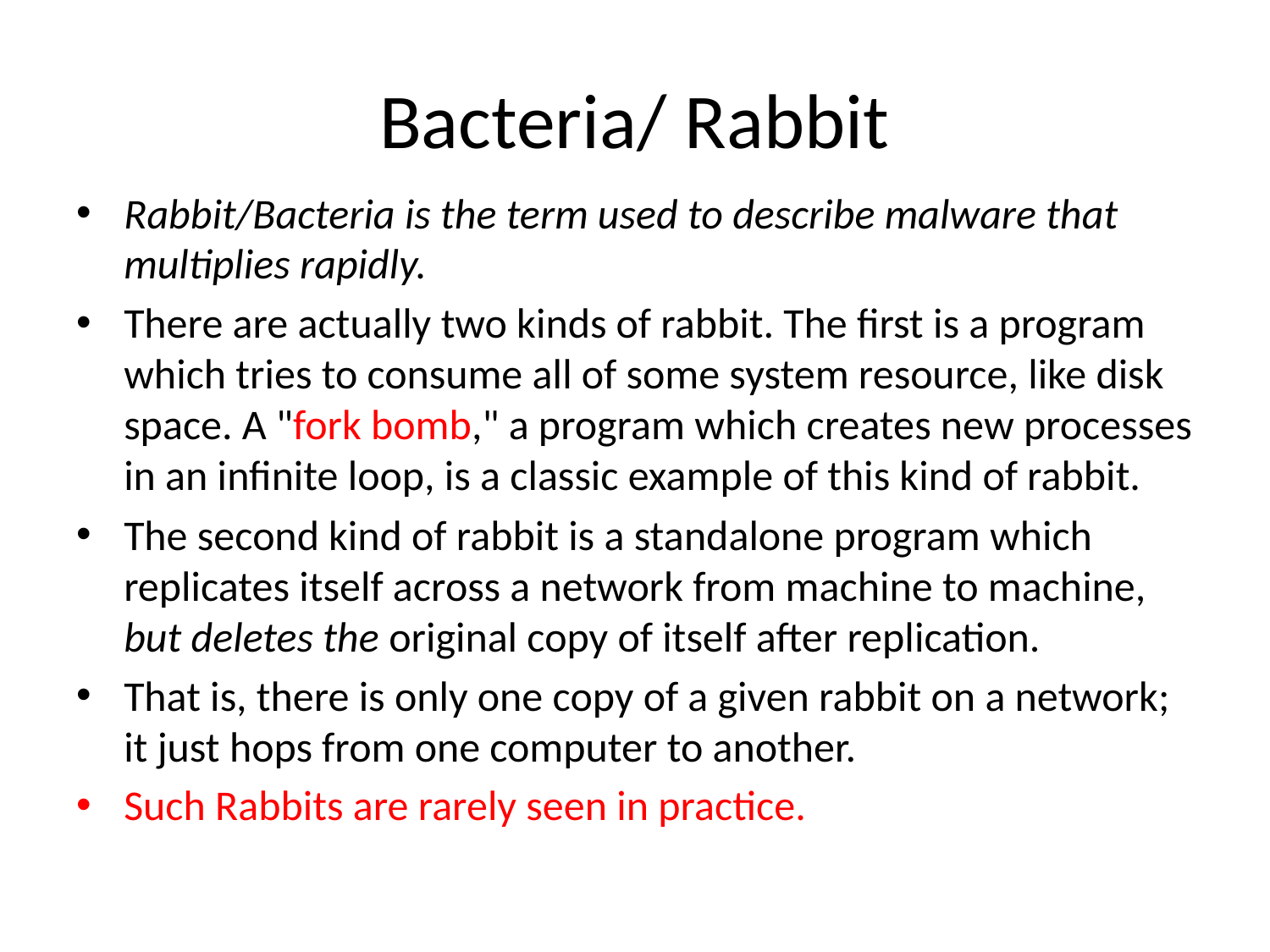

# Bacteria/ Rabbit
Rabbit/Bacteria is the term used to describe malware that multiplies rapidly.
There are actually two kinds of rabbit. The first is a program which tries to consume all of some system resource, like disk space. A "fork bomb," a program which creates new processes in an infinite loop, is a classic example of this kind of rabbit.
The second kind of rabbit is a standalone program which replicates itself across a network from machine to machine, but deletes the original copy of itself after replication.
That is, there is only one copy of a given rabbit on a network; it just hops from one computer to another.
Such Rabbits are rarely seen in practice.